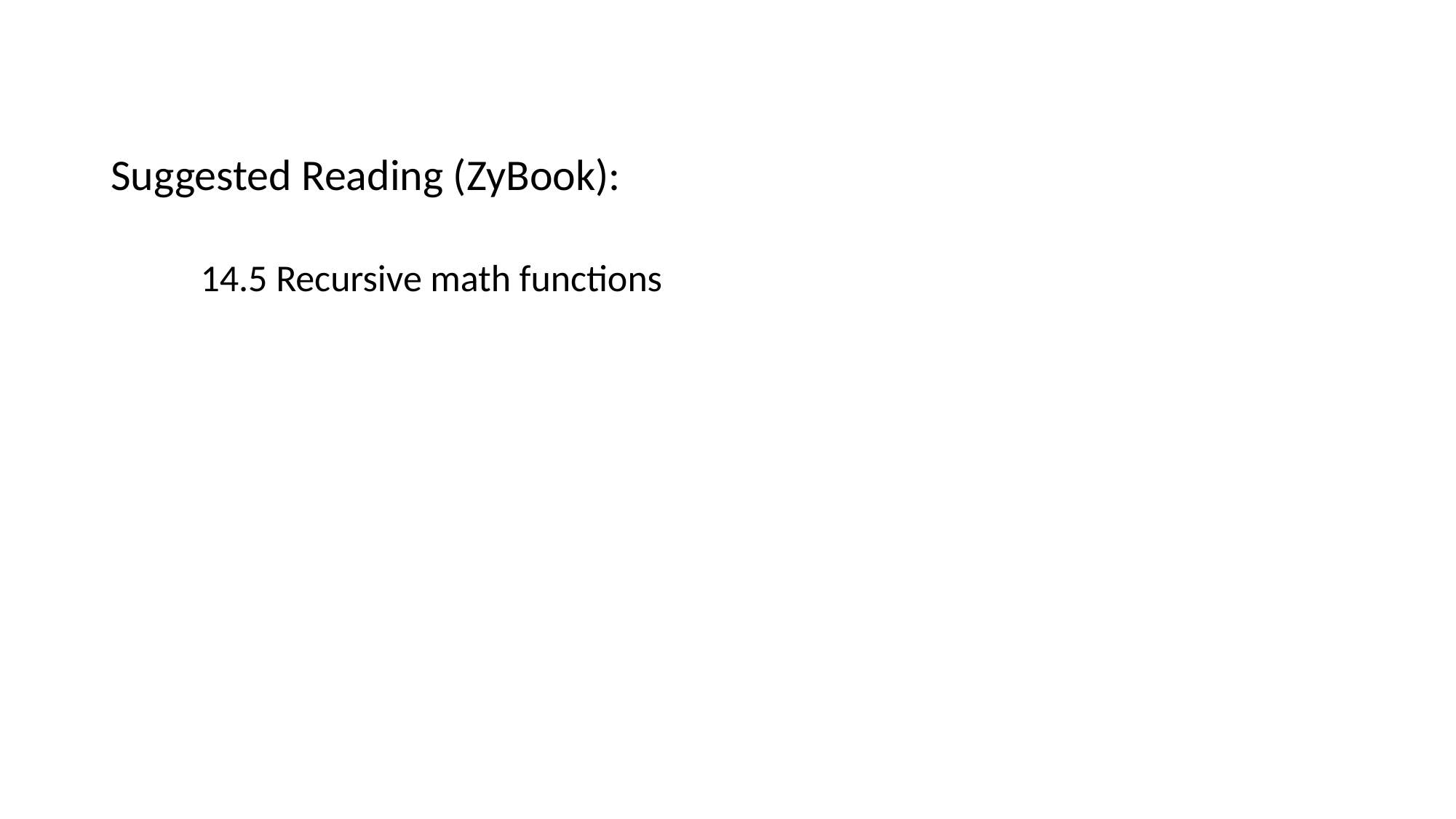

# Suggested Reading (ZyBook):
14.5 Recursive math functions